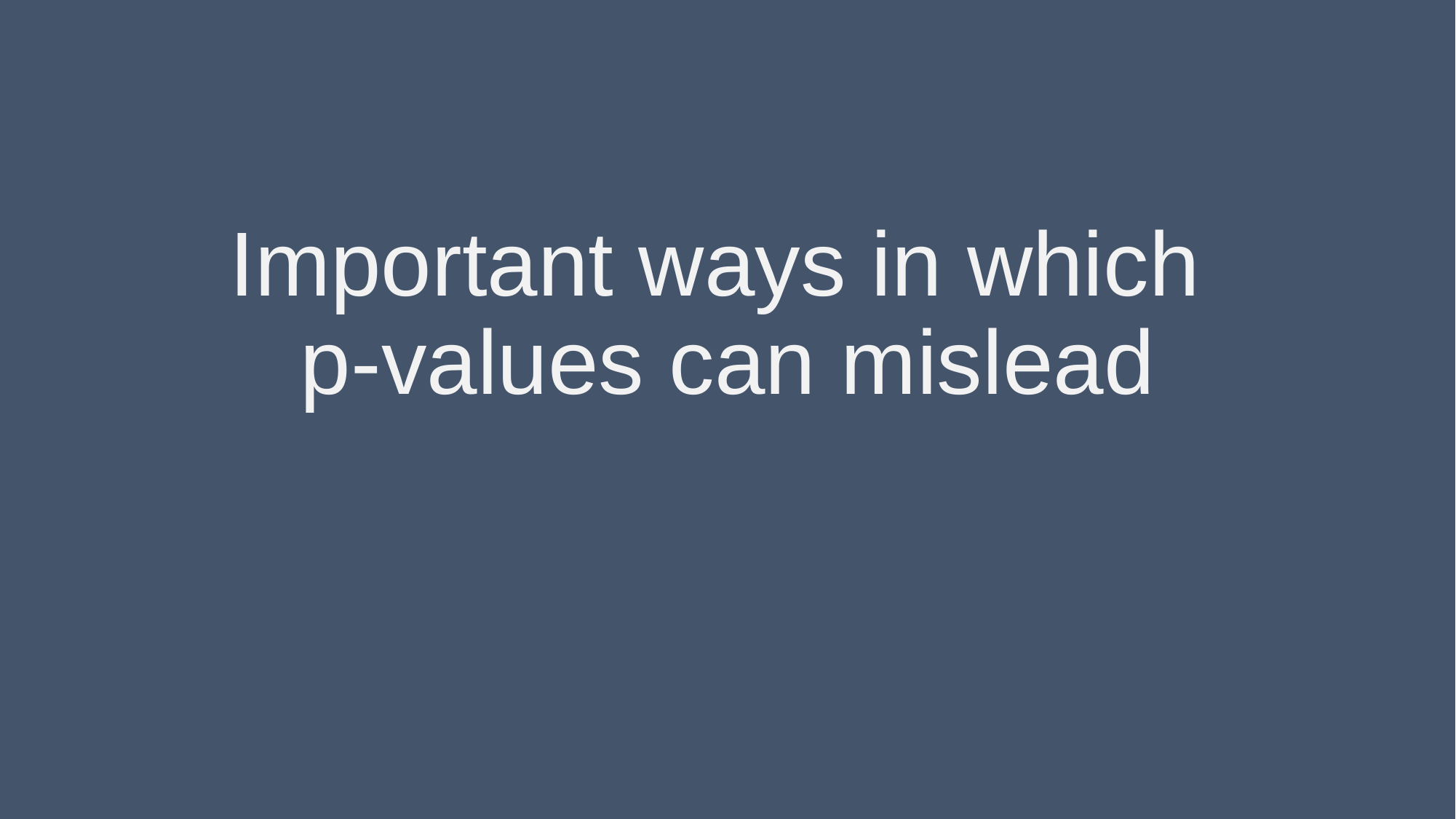

# Important ways in which p-values can mislead